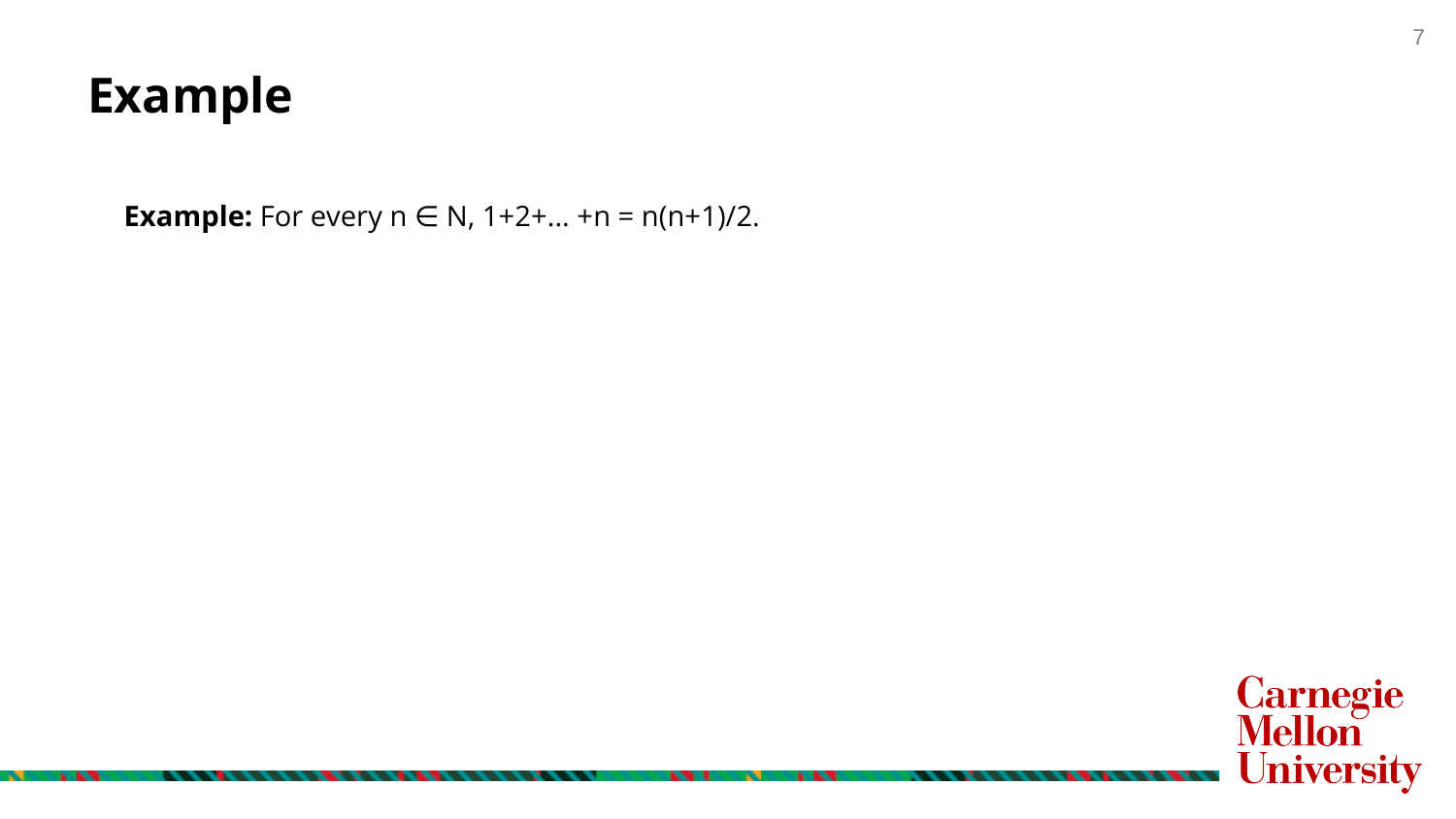

# Example
Example: For every n ∈ N, 1+2+... +n = n(n+1)/2.